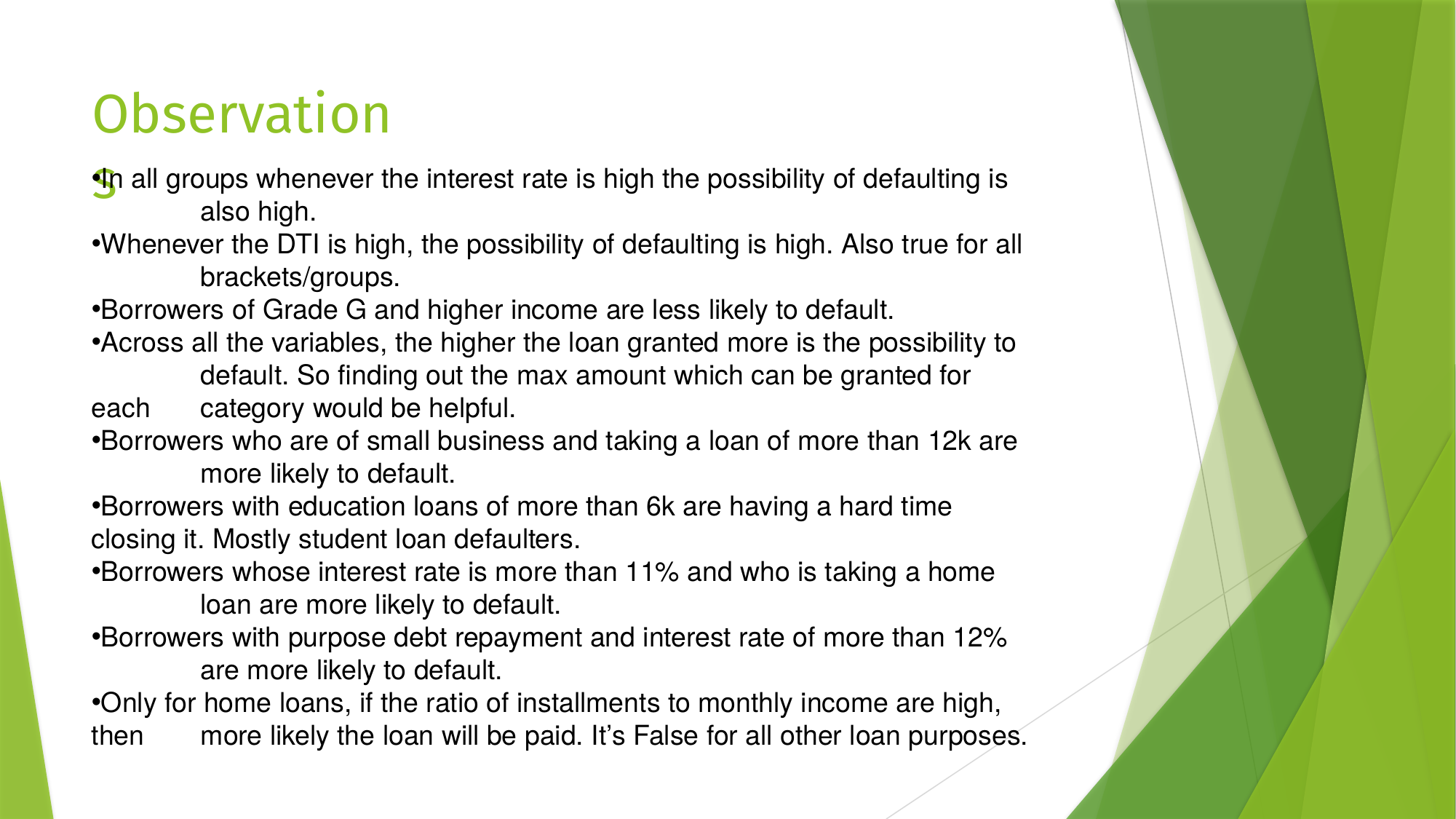

# Observations
In all groups whenever the interest rate is high the possibility of defaulting is 	also high.
Whenever the DTI is high, the possibility of defaulting is high. Also true for all 	brackets/groups.
Borrowers of Grade G and higher income are less likely to default.
Across all the variables, the higher the loan granted more is the possibility to 	default. So finding out the max amount which can be granted for each 	category would be helpful.
Borrowers who are of small business and taking a loan of more than 12k are 	more likely to default.
Borrowers with education loans of more than 6k are having a hard time 	closing it. Mostly student loan defaulters.
Borrowers whose interest rate is more than 11% and who is taking a home 	loan are more likely to default.
Borrowers with purpose debt repayment and interest rate of more than 12% 	are more likely to default.
Only for home loans, if the ratio of installments to monthly income are high, then 	more likely the loan will be paid. It’s False for all other loan purposes.